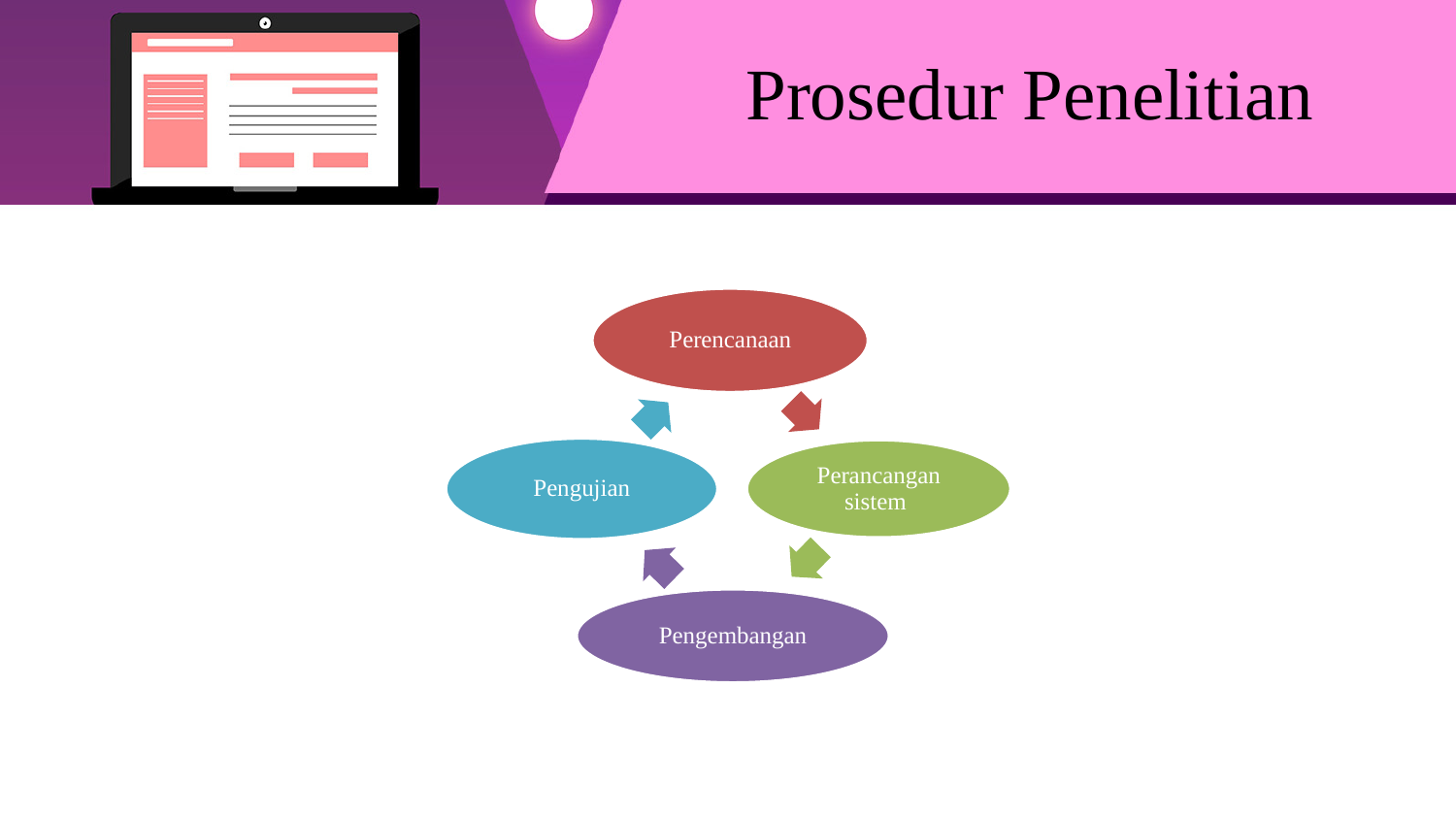

Prosedur Penelitian
Perencanaan

Perancangan sistem

Pengembangan

Pengujian